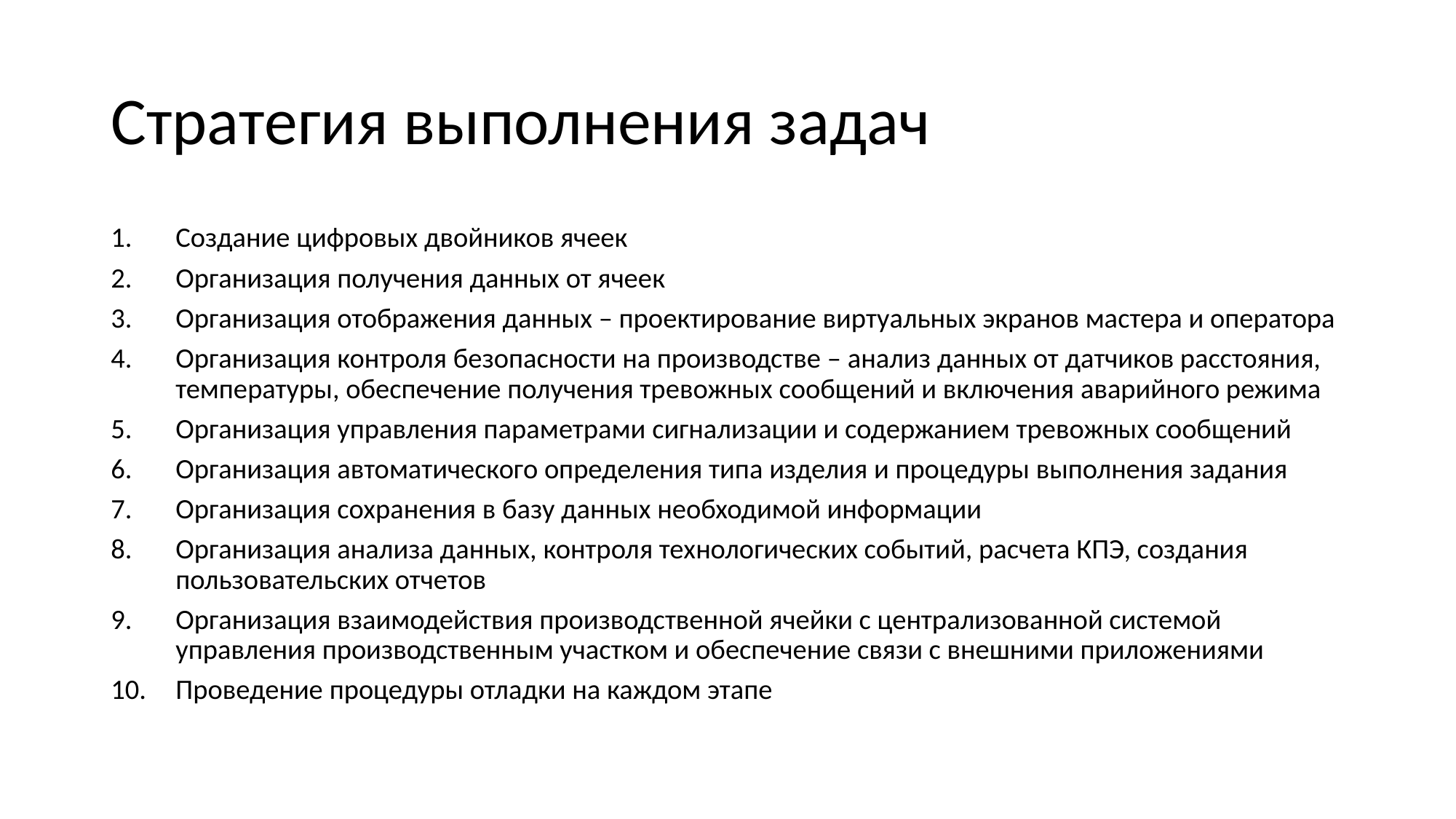

# Стратегия выполнения задач
Создание цифровых двойников ячеек
Организация получения данных от ячеек
Организация отображения данных – проектирование виртуальных экранов мастера и оператора
Организация контроля безопасности на производстве – анализ данных от датчиков расстояния, температуры, обеспечение получения тревожных сообщений и включения аварийного режима
Организация управления параметрами сигнализации и содержанием тревожных сообщений
Организация автоматического определения типа изделия и процедуры выполнения задания
Организация сохранения в базу данных необходимой информации
Организация анализа данных, контроля технологических событий, расчета КПЭ, создания пользовательских отчетов
Организация взаимодействия производственной ячейки с централизованной системой управления производственным участком и обеспечение связи с внешними приложениями
Проведение процедуры отладки на каждом этапе